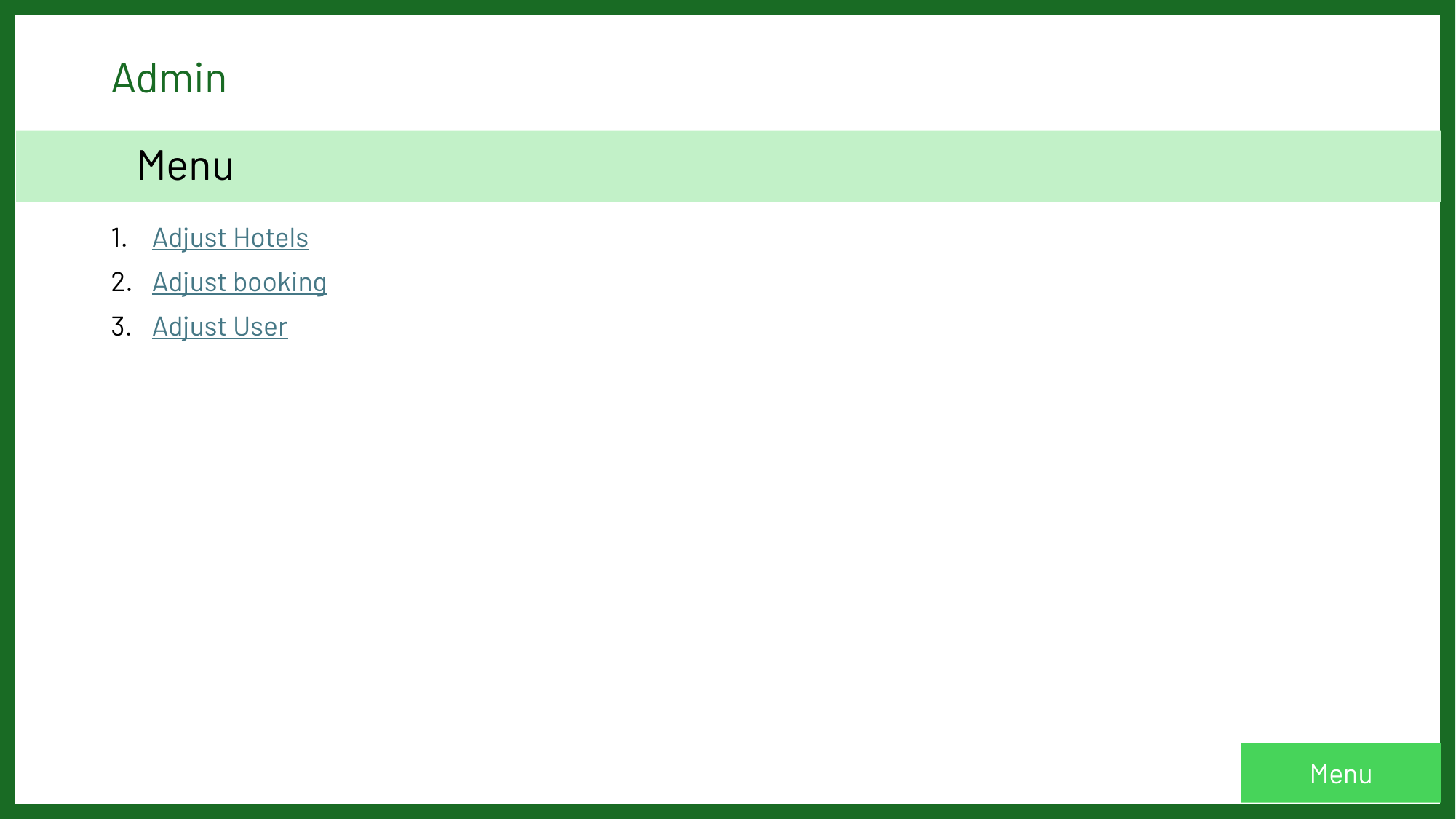

# Admin
	Menu
Adjust Hotels
Adjust booking
Adjust User